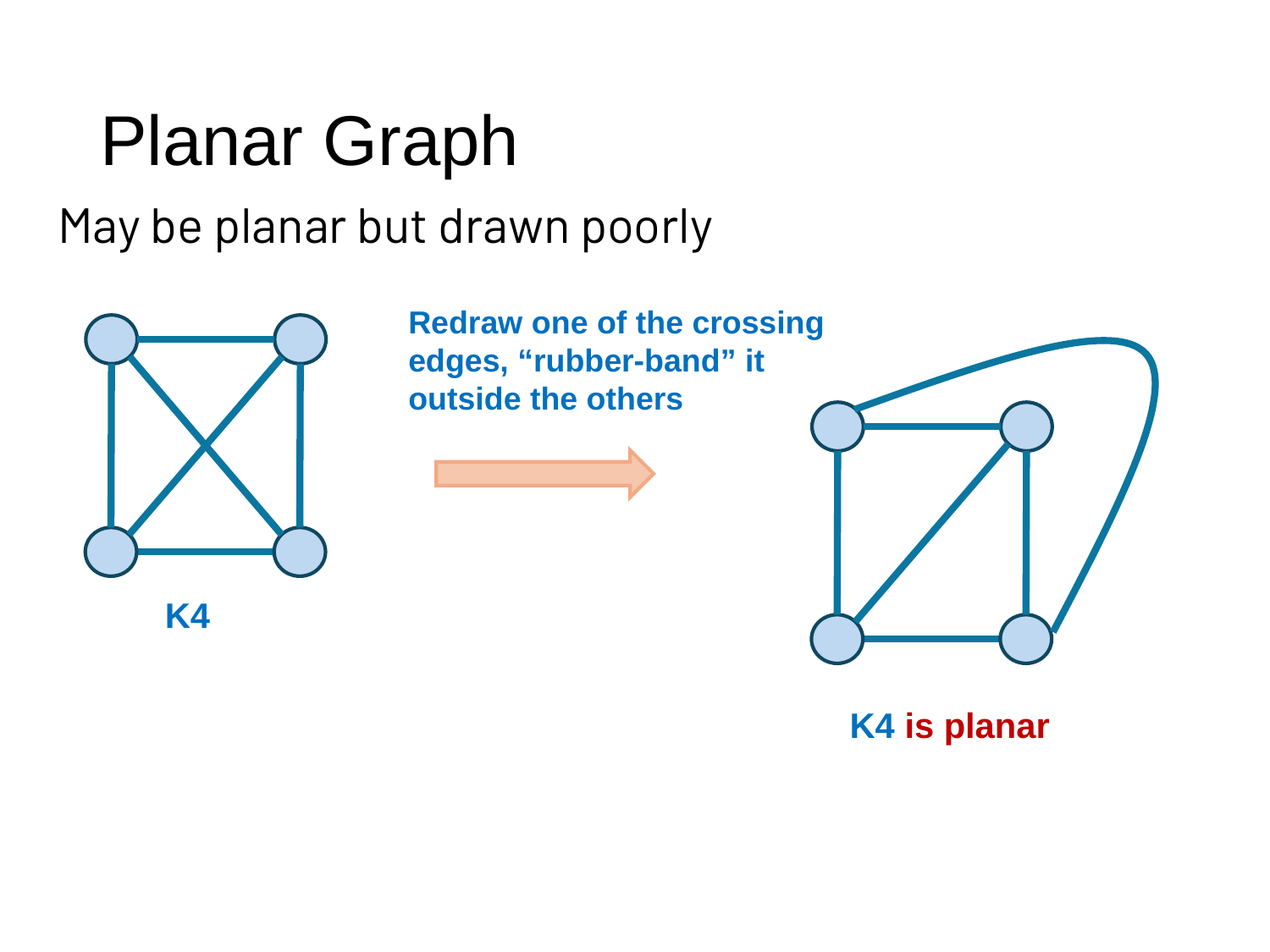

# Planar Graph
May be planar but drawn poorly

Redraw one of the crossing edges, “rubber-band” it outside the others

K4
K4 is planar